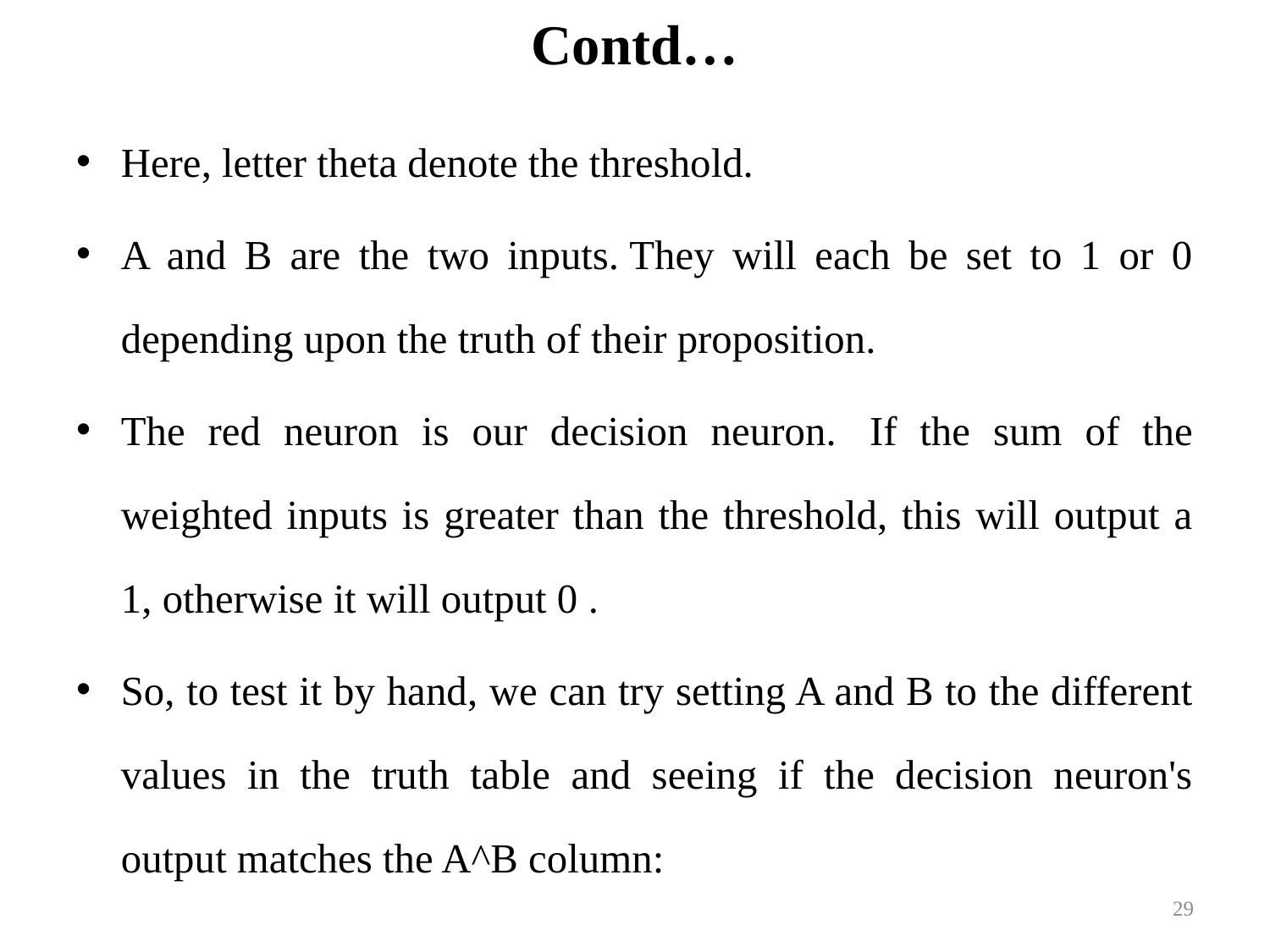

# Contd…
Here, letter theta denote the threshold.
A and B are the two inputs. They will each be set to 1 or 0 depending upon the truth of their proposition.
The red neuron is our decision neuron.  If the sum of the weighted inputs is greater than the threshold, this will output a 1, otherwise it will output 0 .
So, to test it by hand, we can try setting A and B to the different values in the truth table and seeing if the decision neuron's output matches the A^B column:
29